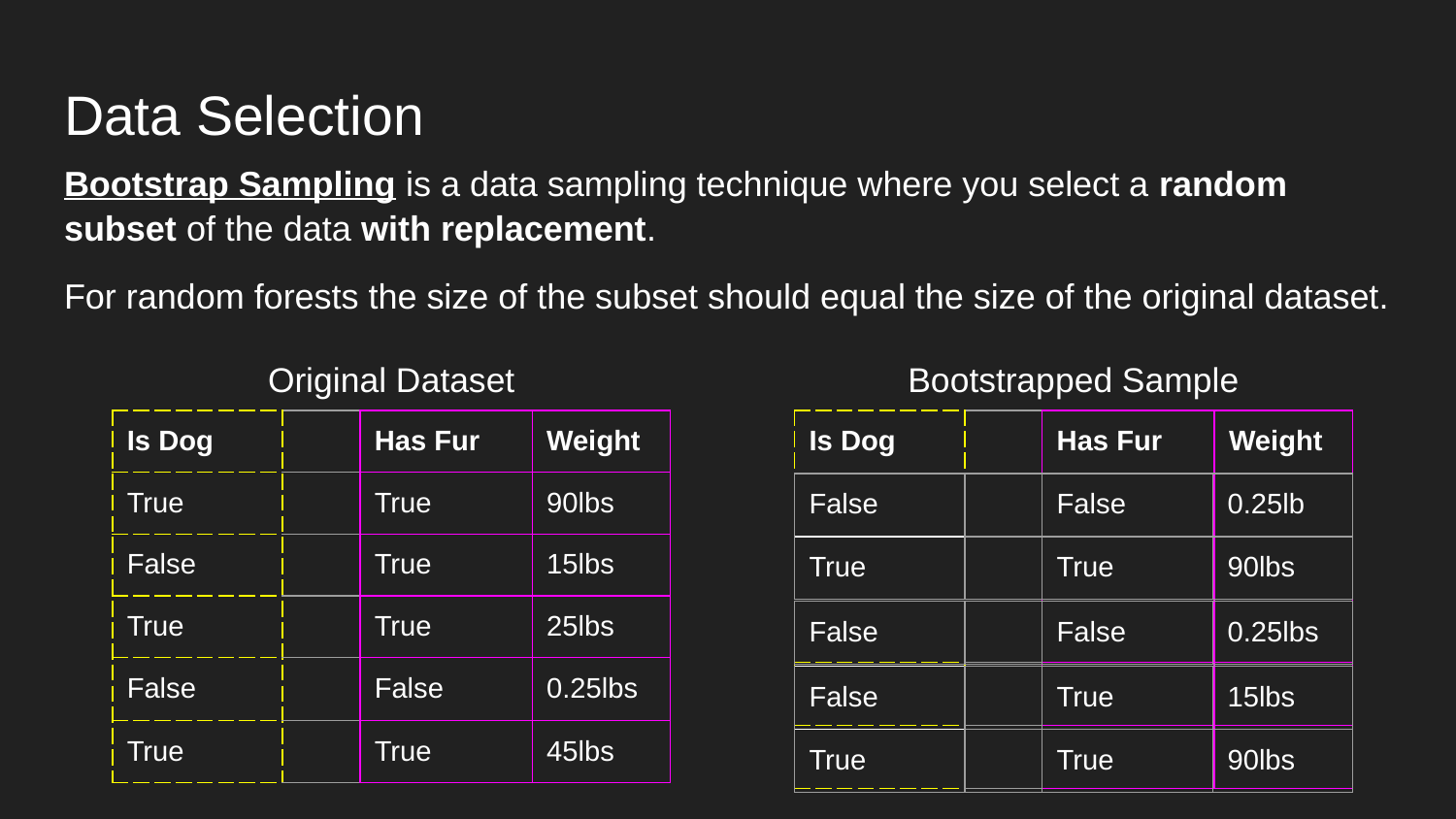

# Data Selection
Bootstrap Sampling is a data sampling technique where you select a random subset of the data with replacement.
For random forests the size of the subset should equal the size of the original dataset.
Original Dataset
Bootstrapped Sample
| Is Dog |  | Has Fur | Weight |
| --- | --- | --- | --- |
| True |  | True | 90lbs |
| False |  | True | 15lbs |
| True |  | True | 25lbs |
| False |  | False | 0.25lbs |
| True |  | True | 45lbs |
| Is Dog |  | Has Fur | Weight |
| --- | --- | --- | --- |
|  |  |  |  |
|  |  |  |  |
|  |  |  |  |
|  |  |  |  |
|  |  |  |  |
| False |  | False | 0.25lb |
| --- | --- | --- | --- |
| True |  | True | 90lbs |
| --- | --- | --- | --- |
| False |  | False | 0.25lbs |
| --- | --- | --- | --- |
| False |  | True | 15lbs |
| --- | --- | --- | --- |
| True |  | True | 90lbs |
| --- | --- | --- | --- |